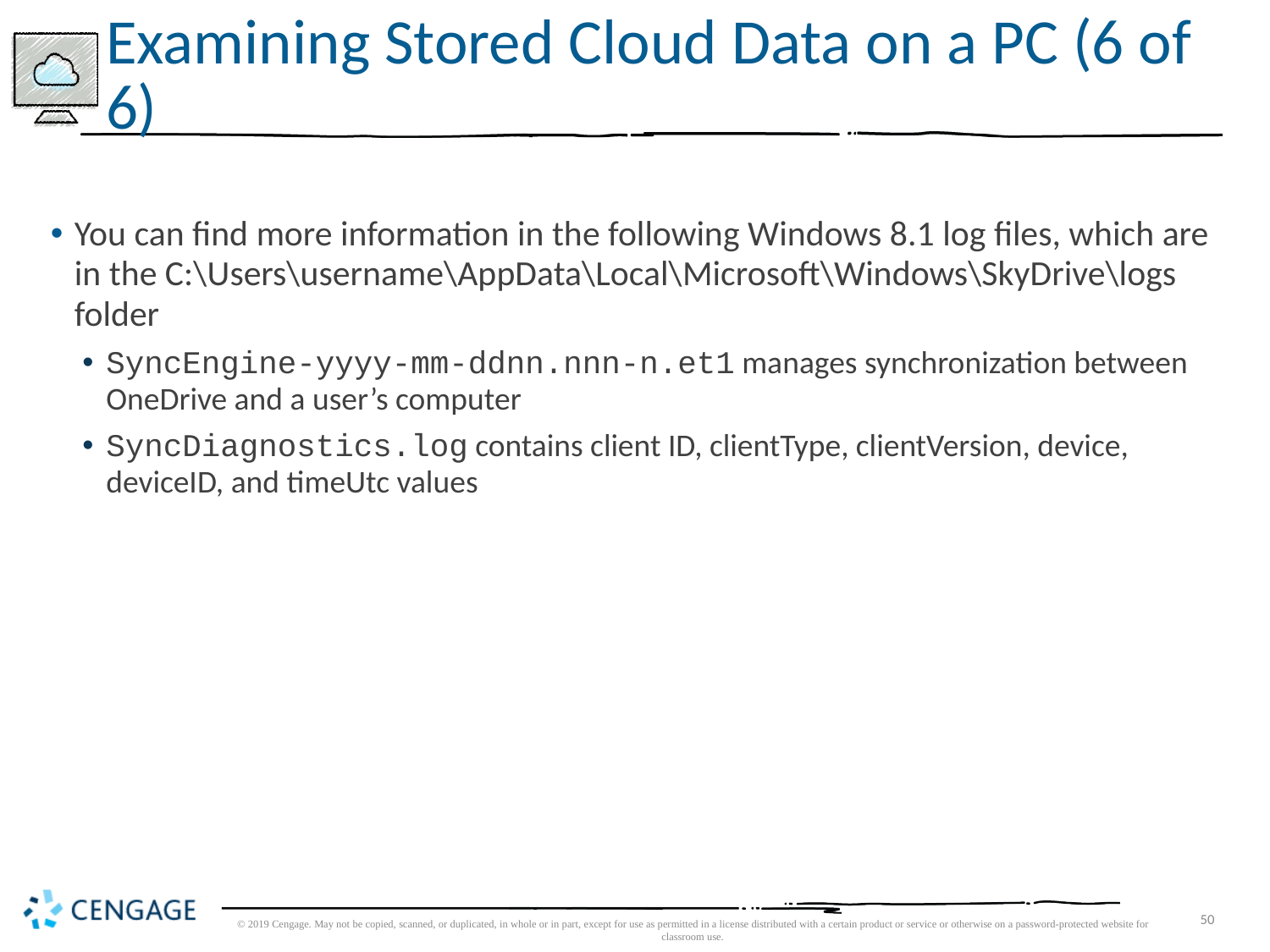

# Examining Stored Cloud Data on a PC (6 of 6)
You can find more information in the following Windows 8.1 log files, which are in the C:\Users\username\AppData\Local\Microsoft\Windows\SkyDrive\logs folder
SyncEngine-yyyy-mm-ddnn.nnn-n.et1 manages synchronization between OneDrive and a user’s computer
SyncDiagnostics.log contains client ID, clientType, clientVersion, device, deviceID, and timeUtc values
© 2019 Cengage. May not be copied, scanned, or duplicated, in whole or in part, except for use as permitted in a license distributed with a certain product or service or otherwise on a password-protected website for classroom use.